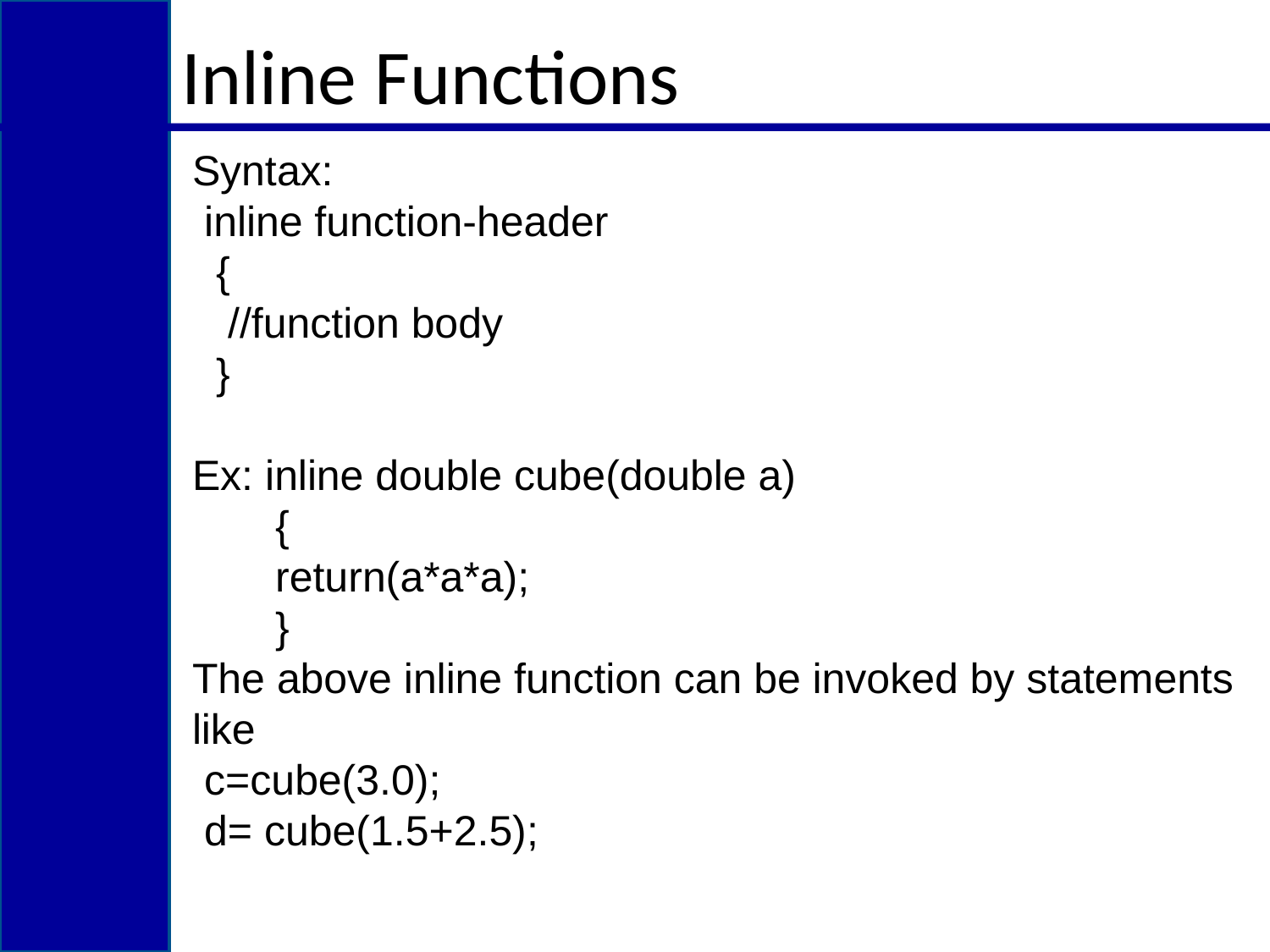

Inline Functions
Syntax:
 inline function-header
  {
   //function body
  }

Ex: inline double cube(double a)
       {
       return(a*a*a);
       }
The above inline function can be invoked by statements like
 c=cube(3.0);
 d= cube(1.5+2.5);